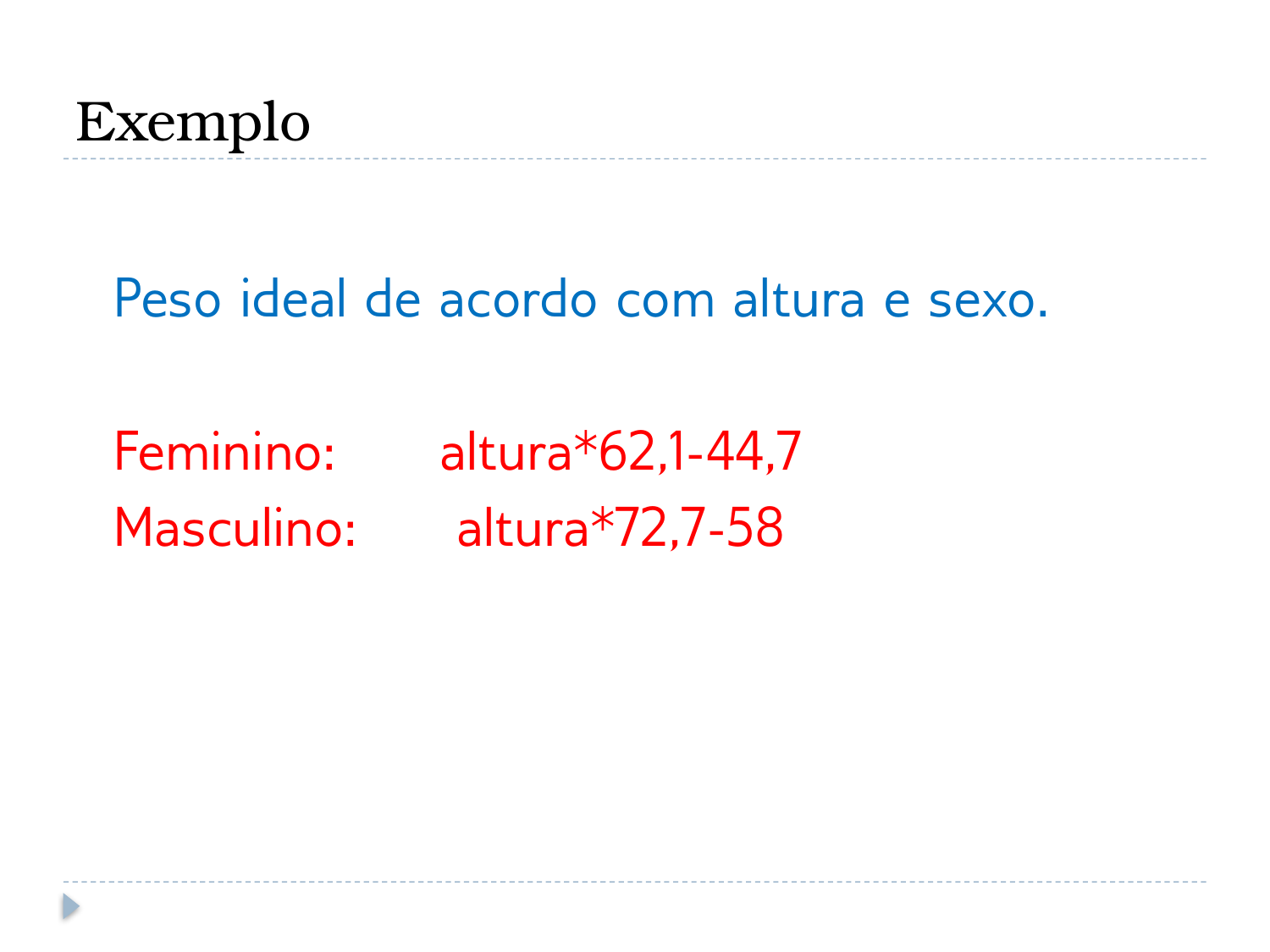

# Exemplo

Peso ideal de acordo com altura e sexo.

Feminino: 	altura*62,1-44,7
Masculino:	 altura*72,7-58